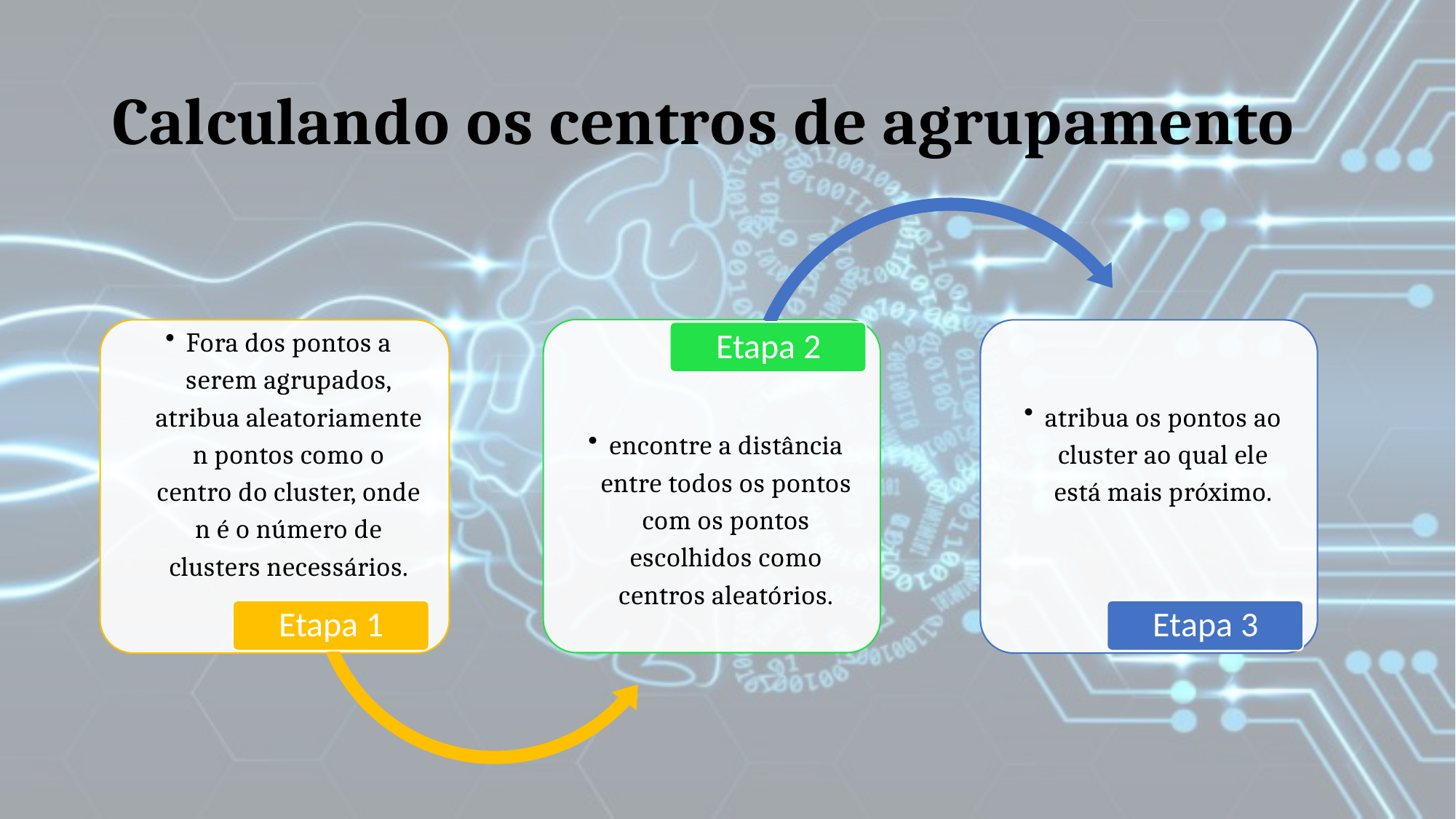

# Calculando os centros de agrupamento
Fora dos pontos a serem agrupados, atribua aleatoriamente n pontos como o centro do cluster, onde n é o número de clusters necessários.
Etapa 1
encontre a distância entre todos os pontos com os pontos escolhidos como centros aleatórios.
Etapa 2
atribua os pontos ao cluster ao qual ele está mais próximo.
Etapa 3